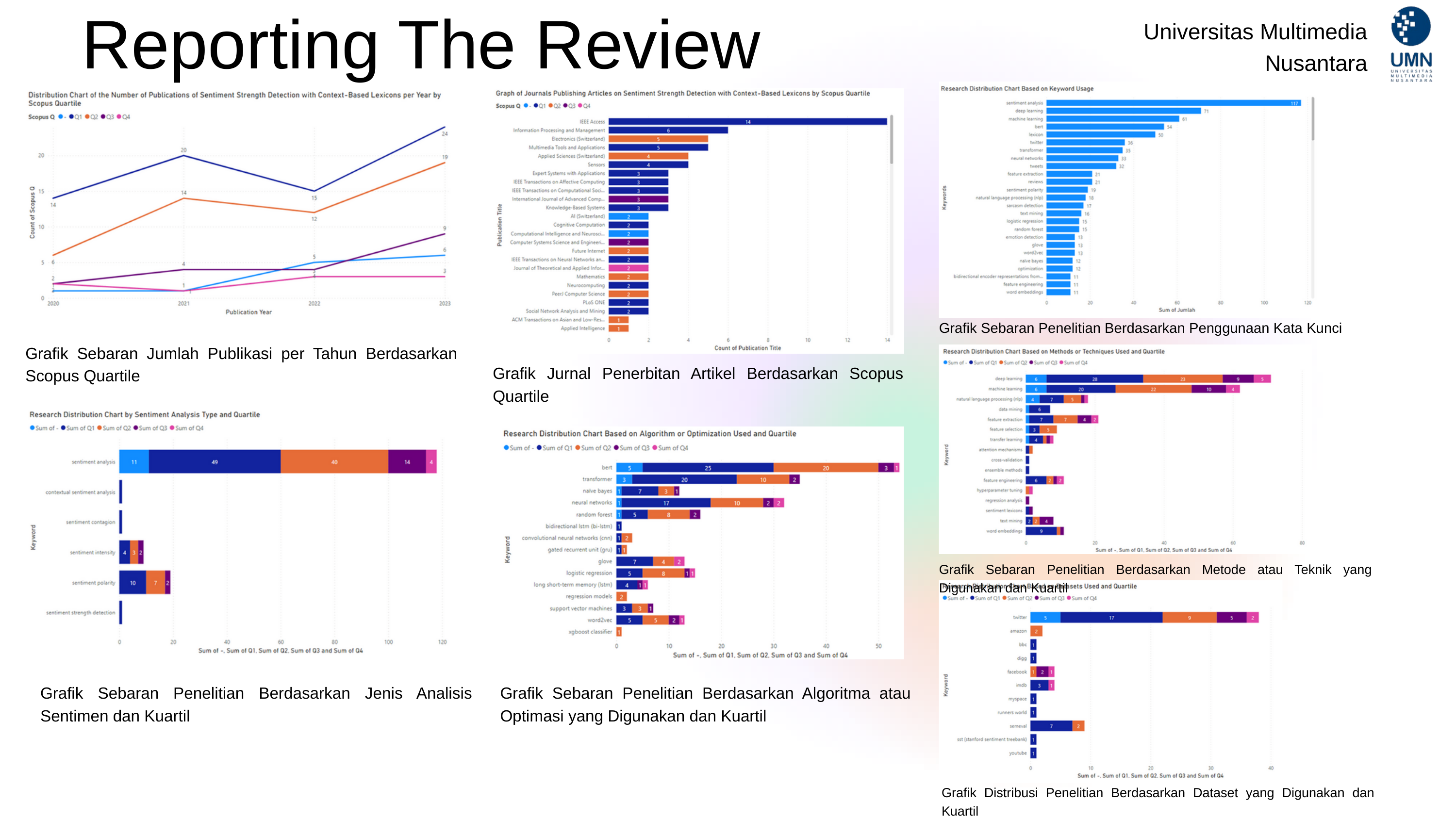

Reporting The Review

Universitas Multimedia Nusantara

Grafik Sebaran Penelitian Berdasarkan Penggunaan Kata Kunci
Grafik Sebaran Jumlah Publikasi per Tahun Berdasarkan Scopus Quartile

Grafik Jurnal Penerbitan Artikel Berdasarkan Scopus Quartile

Grafik Sebaran Penelitian Berdasarkan Metode atau Teknik yang Digunakan dan Kuartil

Grafik Sebaran Penelitian Berdasarkan Jenis Analisis Sentimen dan Kuartil
Grafik Sebaran Penelitian Berdasarkan Algoritma atau Optimasi yang Digunakan dan Kuartil
Grafik Distribusi Penelitian Berdasarkan Dataset yang Digunakan dan Kuartil